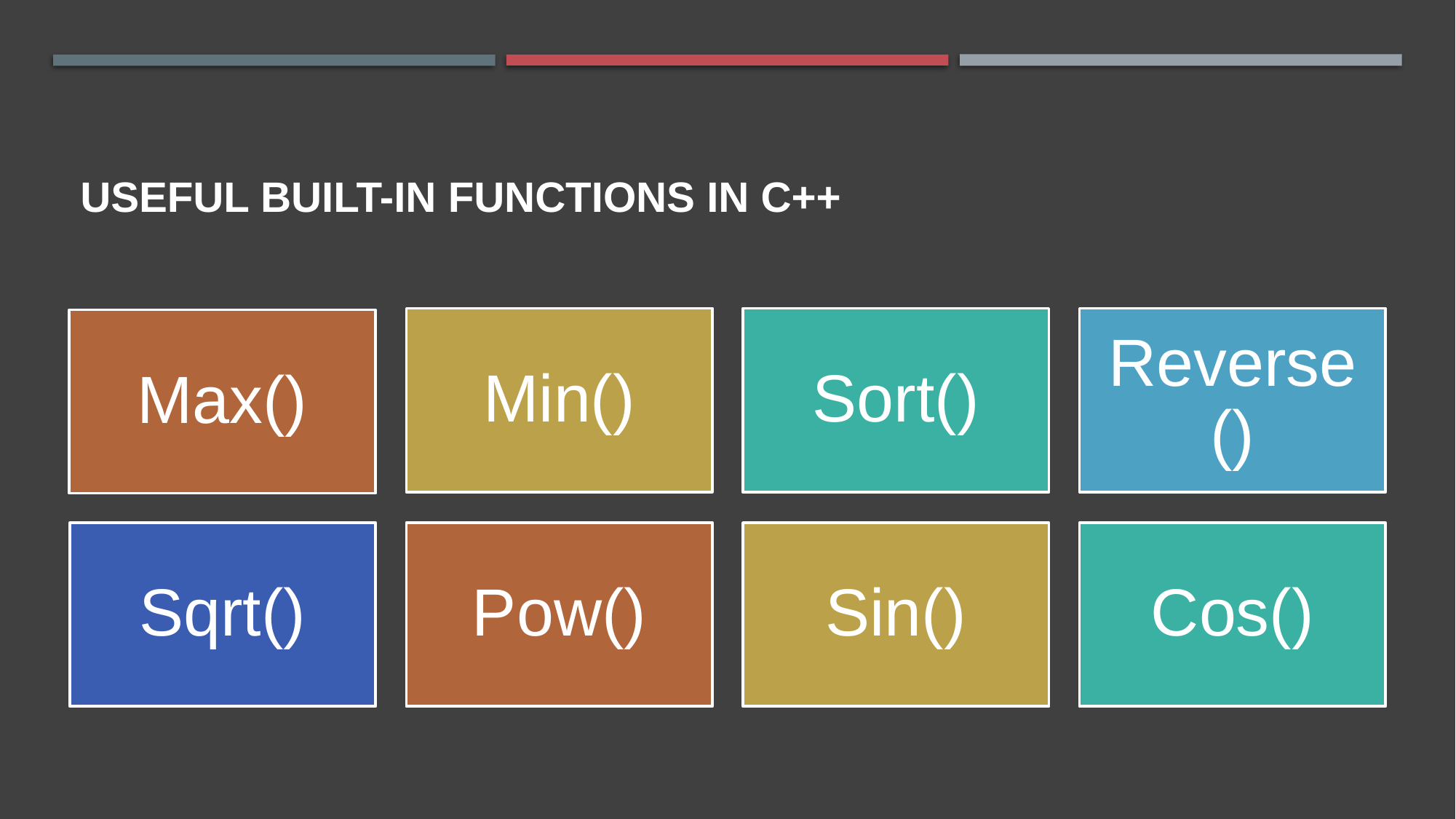

# Useful built-in functions in c++
Max()
Min()
Sort()
Reverse()
Sqrt()
Pow()
Sin()
Cos()